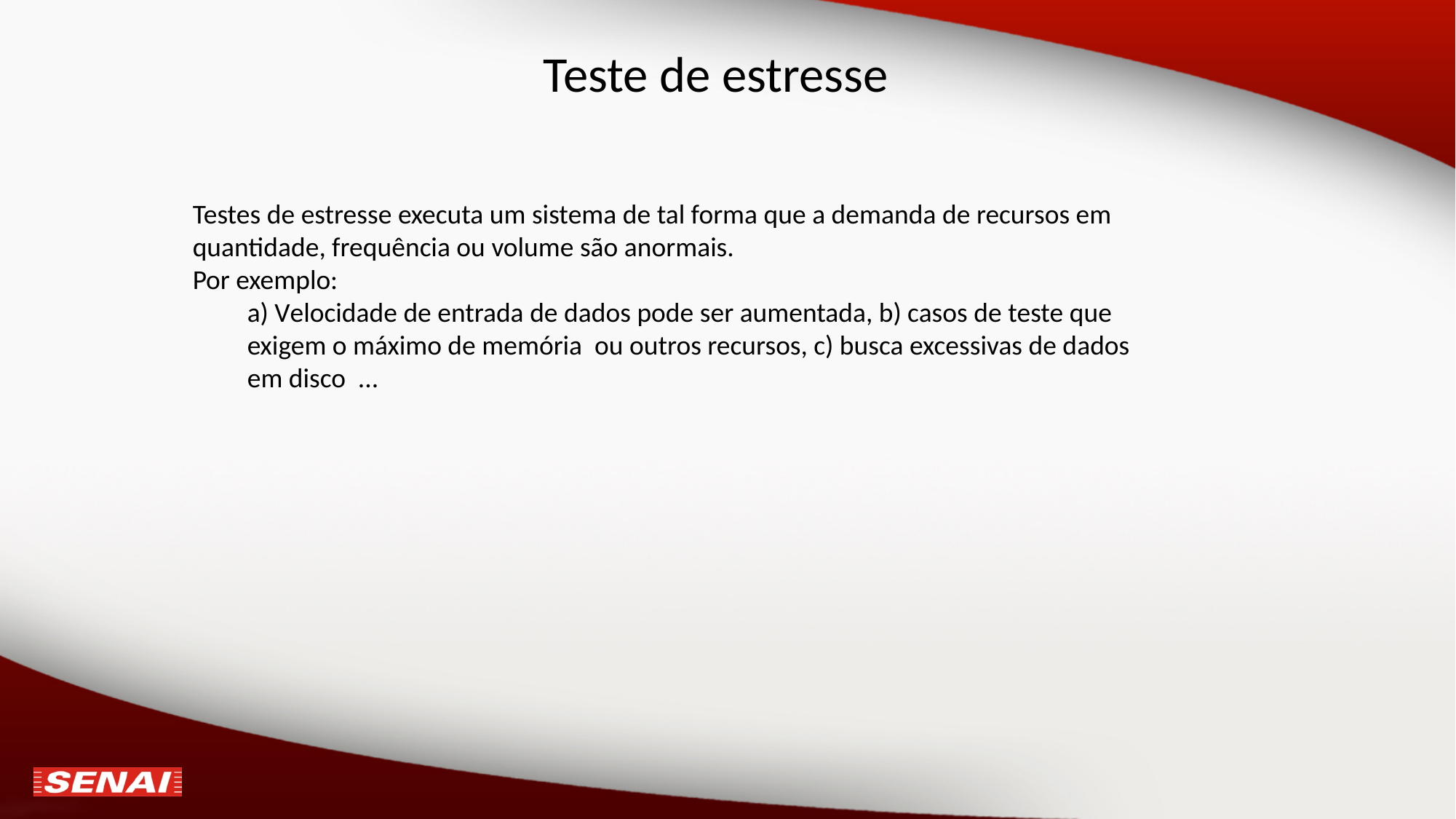

# Teste de estresse
Testes de estresse executa um sistema de tal forma que a demanda de recursos em quantidade, frequência ou volume são anormais.
Por exemplo:
a) Velocidade de entrada de dados pode ser aumentada, b) casos de teste que exigem o máximo de memória  ou outros recursos, c) busca excessivas de dados em disco  ...